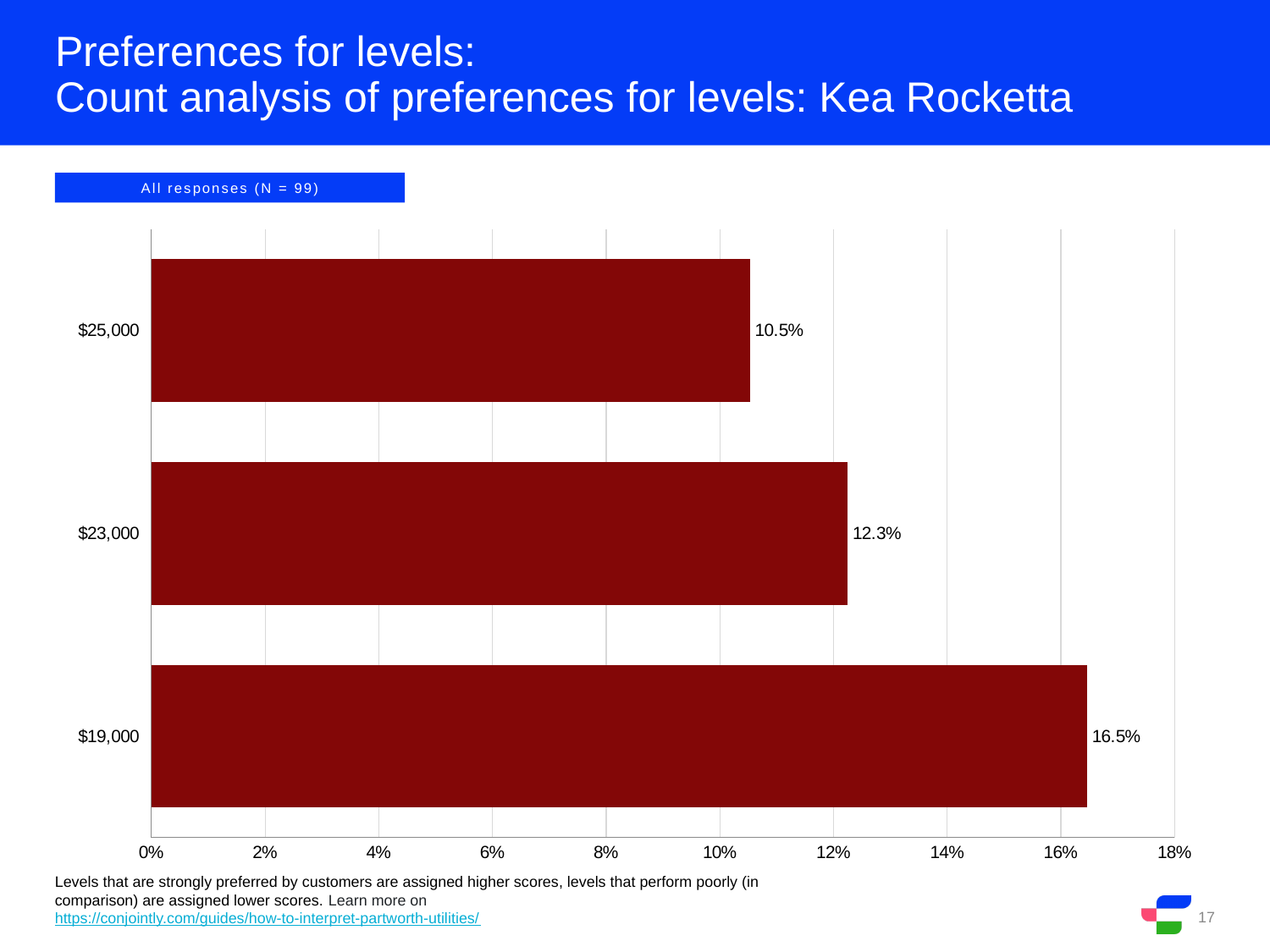

# Preferences for levels:
Count analysis of preferences for levels: Kea Rocketta
All responses (N = 99)

### Chart

| Category |  |
|---|---|
| $19,000 | 0.1646 |
| $23,000 | 0.1225 |
| $25,000 | 0.1053 |
Levels that are strongly preferred by customers are assigned higher scores, levels that perform poorly (in comparison) are assigned lower scores. Learn more on https://conjointly.com/guides/how-to-interpret-partworth-utilities/